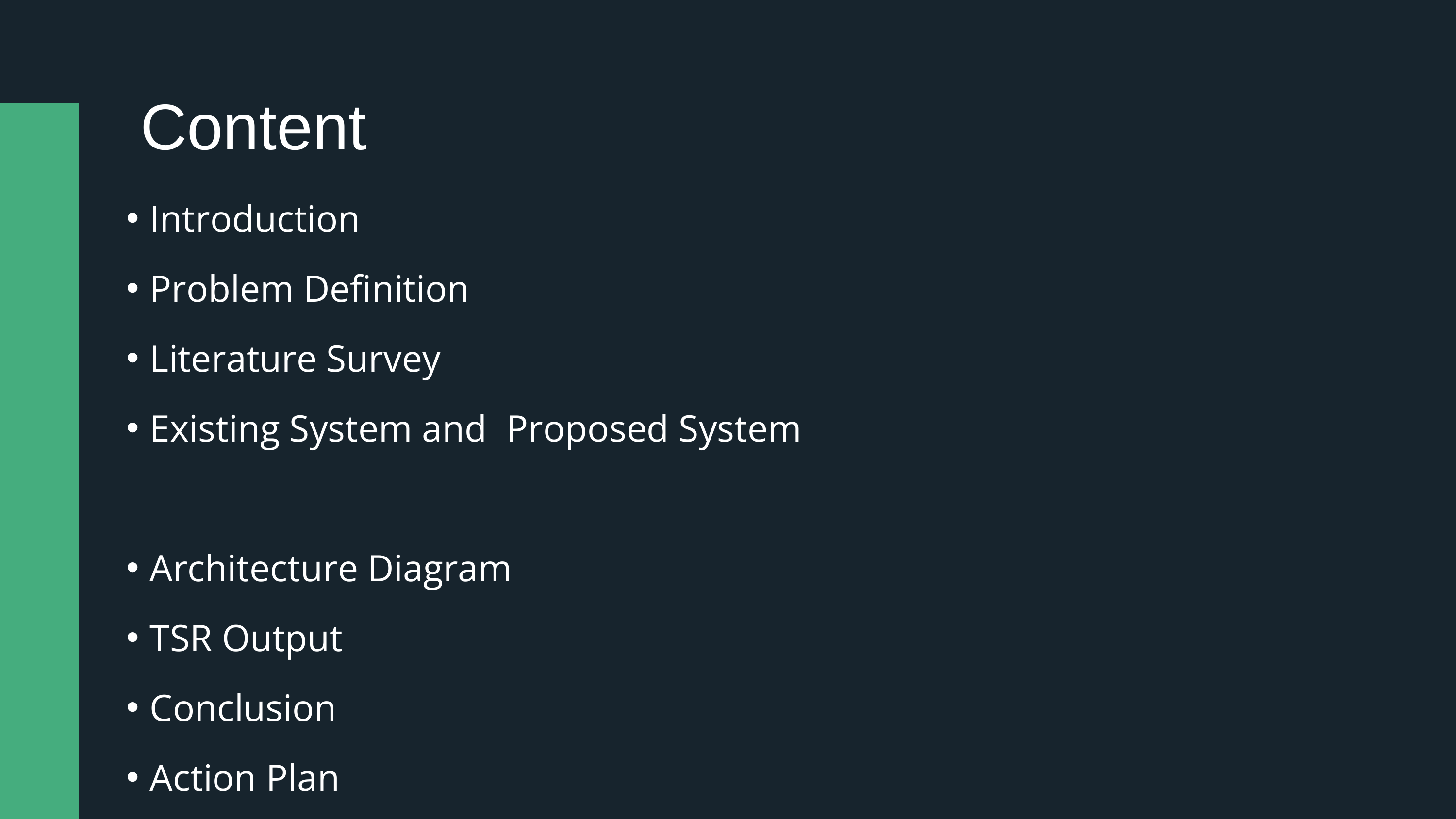

Content

Introduction
Problem Definition
Literature Survey
Existing System and  Proposed System
Architecture Diagram
TSR Output
Conclusion
Action Plan
References